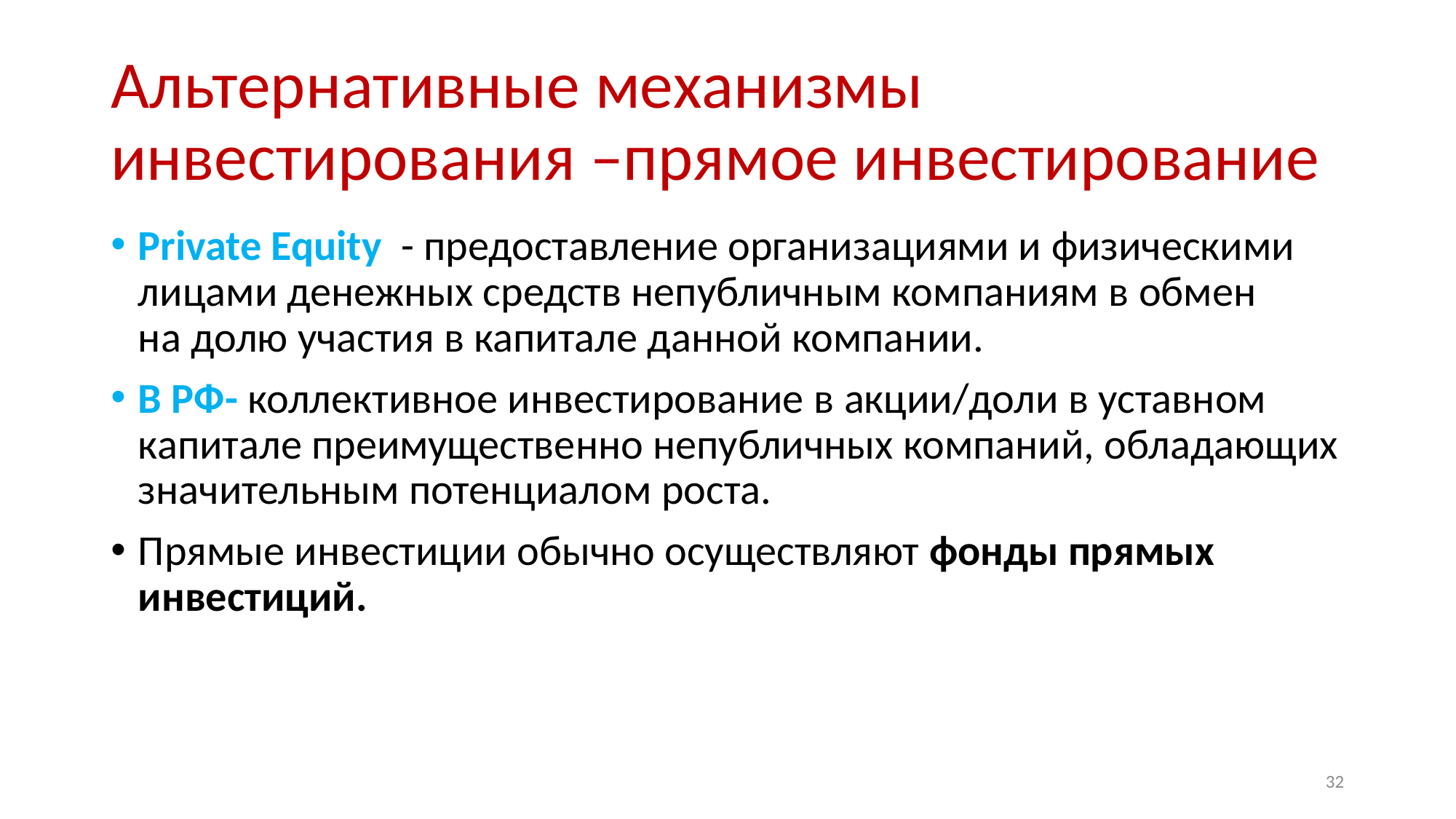

# Альтернативные механизмы инвестирования –прямое инвестирование
Private Equity  - предоставление организациями и физическими лицами денежных средств непубличным компаниям в обмен на долю участия в капитале данной компании.
В РФ- коллективное инвестирование в акции/доли в уставном капитале преимущественно непубличных компаний, обладающих значительным потенциалом роста.
Прямые инвестиции обычно осуществляют фонды прямых инвестиций.

32